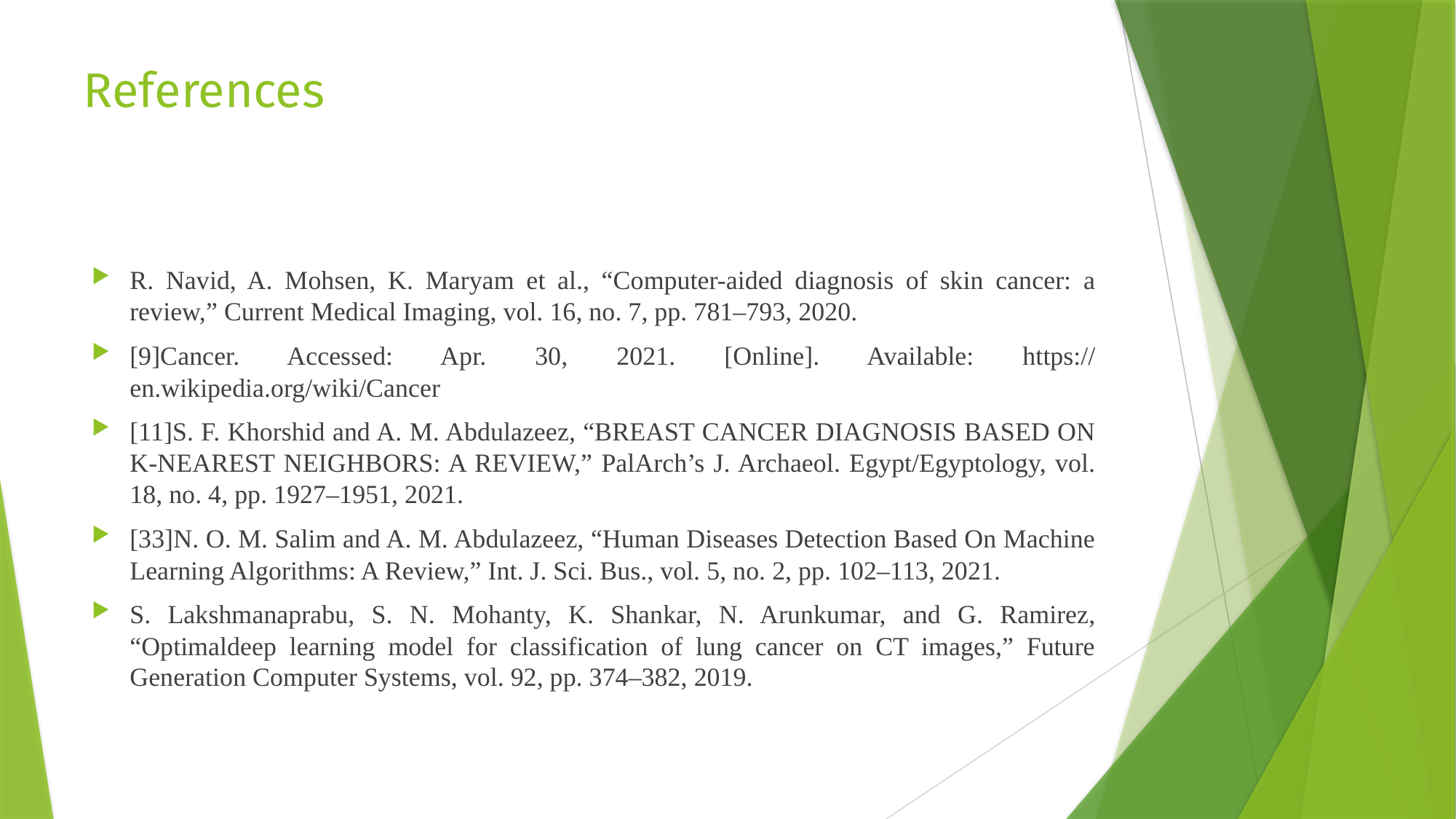

# References
R. Navid, A. Mohsen, K. Maryam et al., “Computer-aided diagnosis of skin cancer: a review,” Current Medical Imaging, vol. 16, no. 7, pp. 781–793, 2020.
[9]Cancer. Accessed: Apr. 30, 2021. [Online]. Available: https:// en.wikipedia.org/wiki/Cancer
[11]S. F. Khorshid and A. M. Abdulazeez, “BREAST CANCER DIAGNOSIS BASED ON K-NEAREST NEIGHBORS: A REVIEW,” PalArch’s J. Archaeol. Egypt/Egyptology, vol. 18, no. 4, pp. 1927–1951, 2021.
[33]N. O. M. Salim and A. M. Abdulazeez, “Human Diseases Detection Based On Machine Learning Algorithms: A Review,” Int. J. Sci. Bus., vol. 5, no. 2, pp. 102–113, 2021.
S. Lakshmanaprabu, S. N. Mohanty, K. Shankar, N. Arunkumar, and G. Ramirez, “Optimaldeep learning model for classification of lung cancer on CT images,” Future Generation Computer Systems, vol. 92, pp. 374–382, 2019.